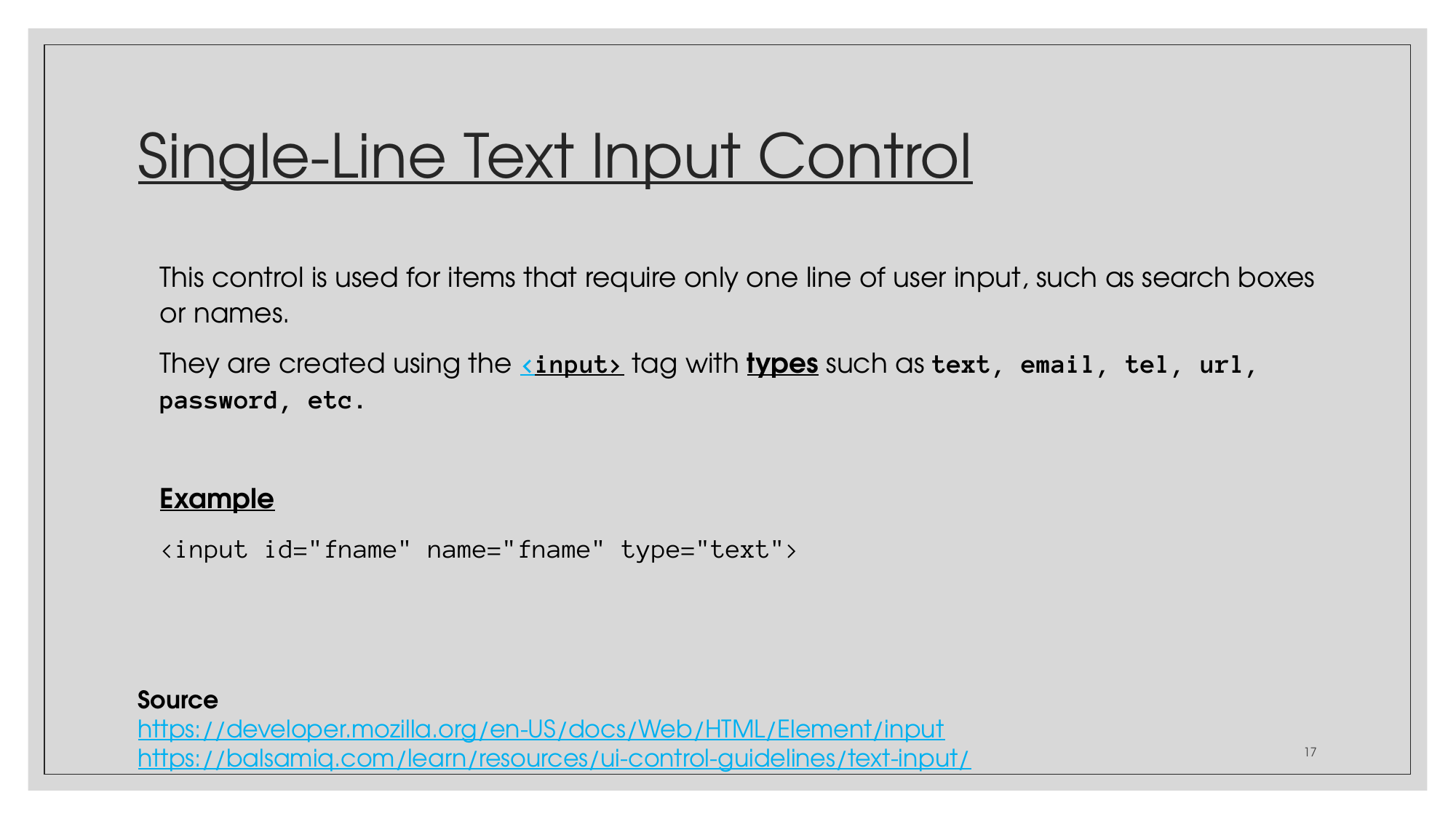

# Single-Line Text Input Control
This control is used for items that require only one line of user input, such as search boxes or names.
They are created using the <input> tag with types such as text, email, tel, url, password, etc.

Example
<input id="fname" name="fname" type="text">
Source
https://developer.mozilla.org/en-US/docs/Web/HTML/Element/input
https://balsamiq.com/learn/resources/ui-control-guidelines/text-input/
17